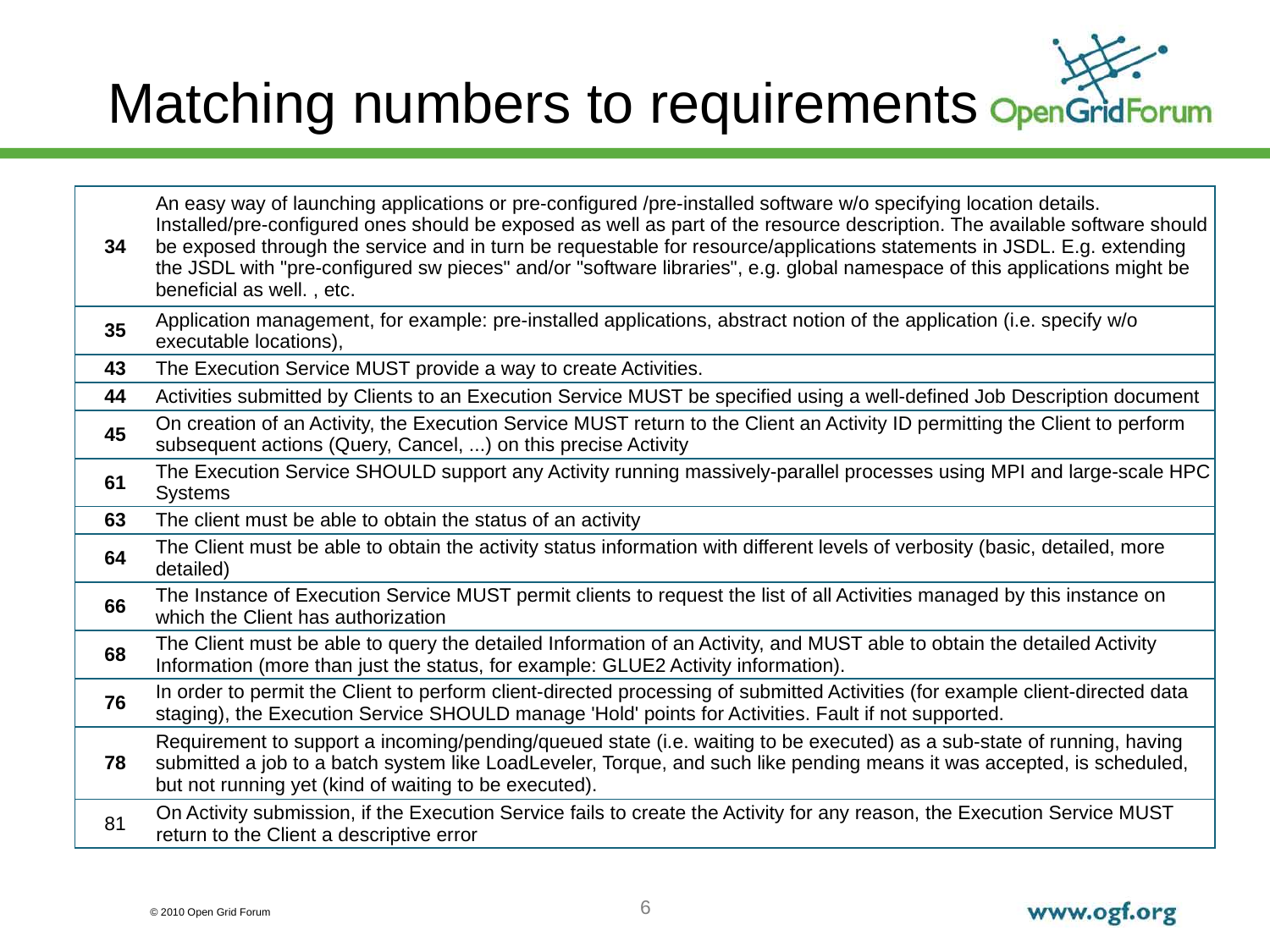

# Matching numbers to requirements
| 34 | An easy way of launching applications or pre-configured /pre-installed software w/o specifying location details. Installed/pre-configured ones should be exposed as well as part of the resource description. The available software should be exposed through the service and in turn be requestable for resource/applications statements in JSDL. E.g. extending the JSDL with "pre-configured sw pieces" and/or "software libraries", e.g. global namespace of this applications might be beneficial as well. , etc. |
| --- | --- |
| 35 | Application management, for example: pre-installed applications, abstract notion of the application (i.e. specify w/o executable locations), |
| 43 | The Execution Service MUST provide a way to create Activities. |
| 44 | Activities submitted by Clients to an Execution Service MUST be specified using a well-defined Job Description document |
| 45 | On creation of an Activity, the Execution Service MUST return to the Client an Activity ID permitting the Client to perform subsequent actions (Query, Cancel, ...) on this precise Activity |
| 61 | The Execution Service SHOULD support any Activity running massively-parallel processes using MPI and large-scale HPC Systems |
| 63 | The client must be able to obtain the status of an activity |
| 64 | The Client must be able to obtain the activity status information with different levels of verbosity (basic, detailed, more detailed) |
| 66 | The Instance of Execution Service MUST permit clients to request the list of all Activities managed by this instance on which the Client has authorization |
| 68 | The Client must be able to query the detailed Information of an Activity, and MUST able to obtain the detailed Activity Information (more than just the status, for example: GLUE2 Activity information). |
| 76 | In order to permit the Client to perform client-directed processing of submitted Activities (for example client-directed data staging), the Execution Service SHOULD manage 'Hold' points for Activities. Fault if not supported. |
| 78 | Requirement to support a incoming/pending/queued state (i.e. waiting to be executed) as a sub-state of running, having submitted a job to a batch system like LoadLeveler, Torque, and such like pending means it was accepted, is scheduled, but not running yet (kind of waiting to be executed). |
| 81 | On Activity submission, if the Execution Service fails to create the Activity for any reason, the Execution Service MUST return to the Client a descriptive error |
6